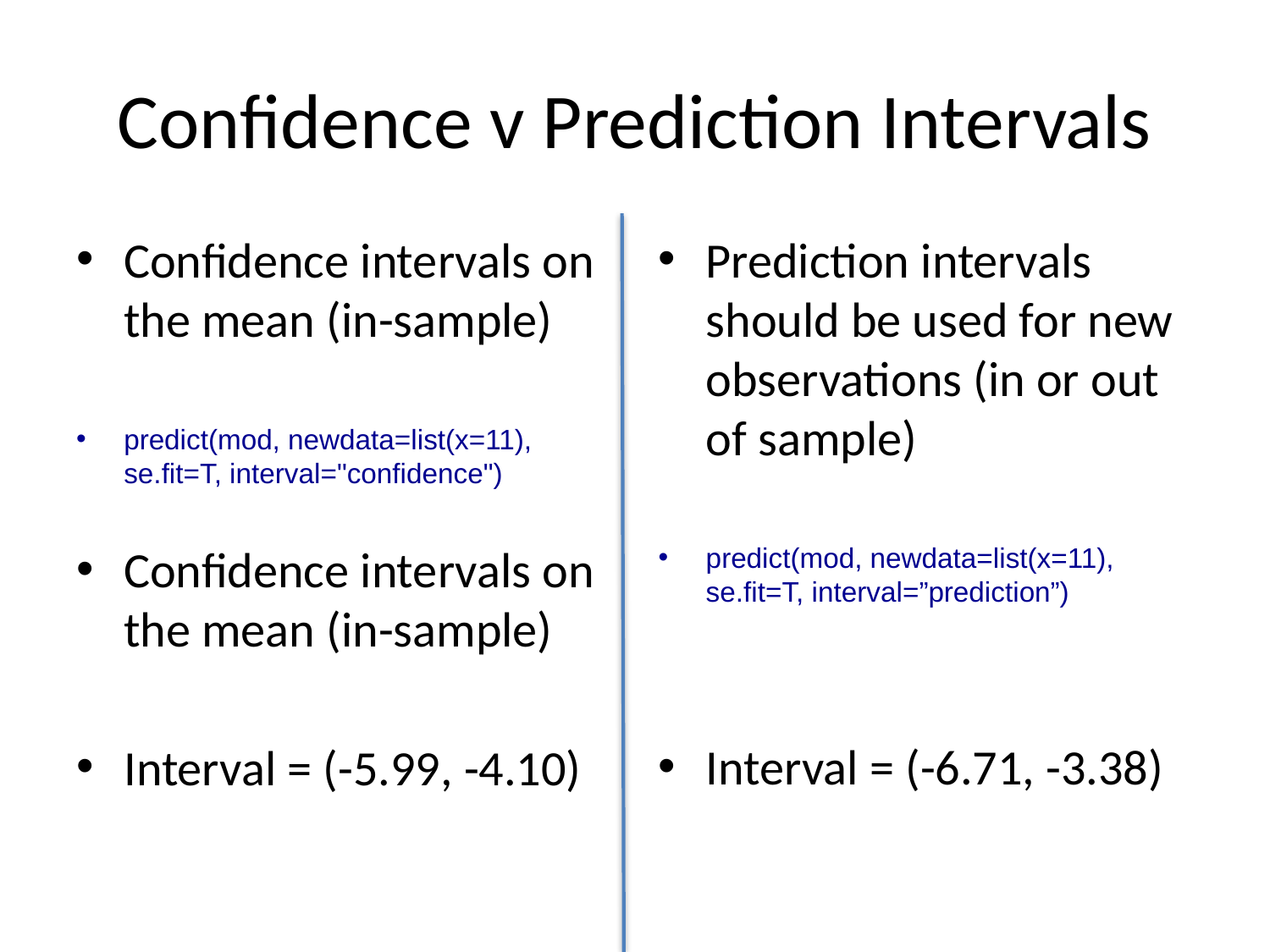

# Confidence v Prediction Intervals
Confidence intervals on the mean (in-sample)

predict(mod, newdata=list(x=11), se.fit=T, interval="confidence")

Confidence intervals on the mean (in-sample)

Interval = (-5.99, -4.10)

Prediction intervals should be used for new observations (in or out of sample)

predict(mod, newdata=list(x=11), se.fit=T, interval=”prediction”)

Interval = (-6.71, -3.38)